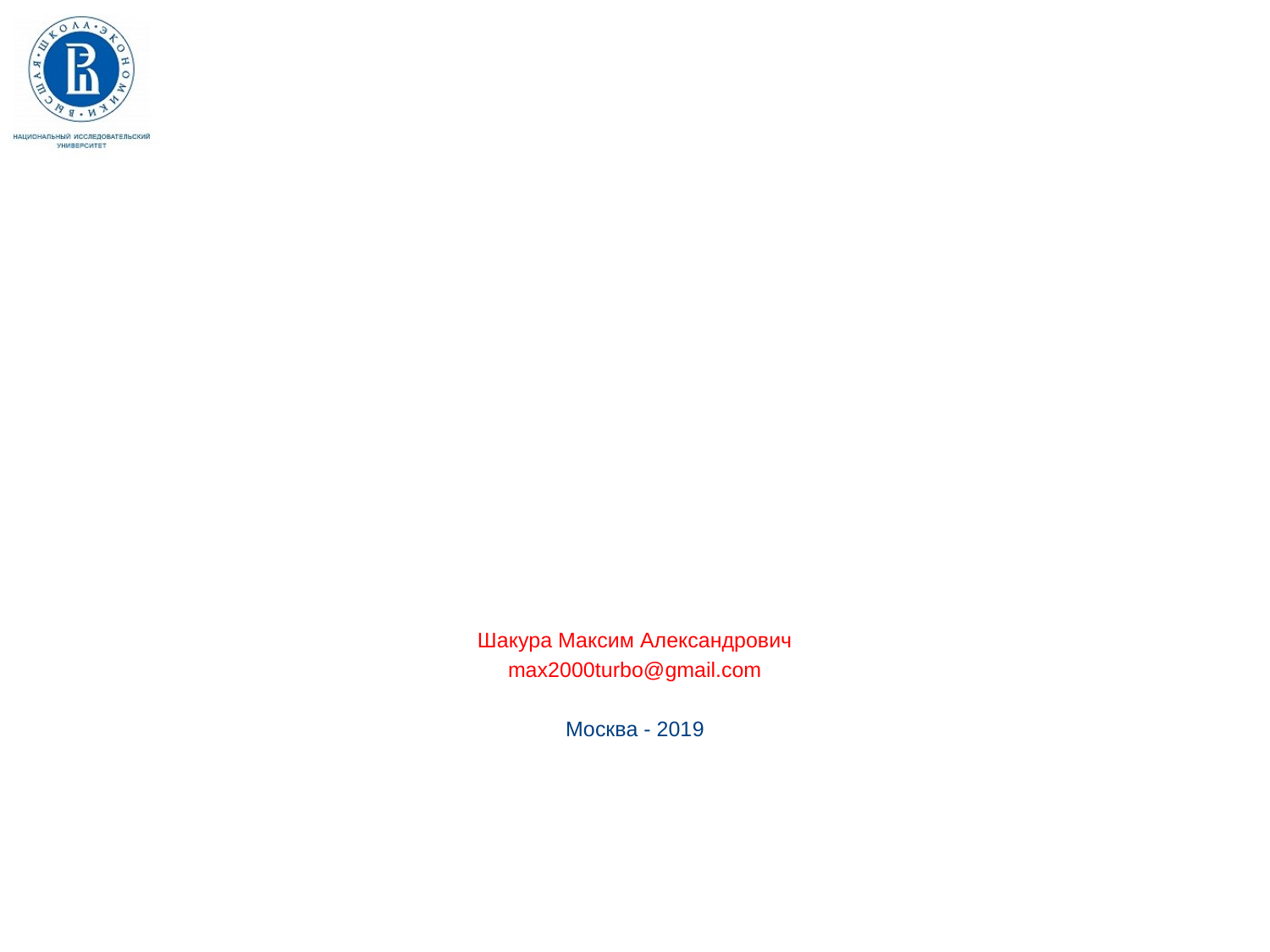

Шакура Максим Александрович
max2000turbo@gmail.com

Москва - 2019
14